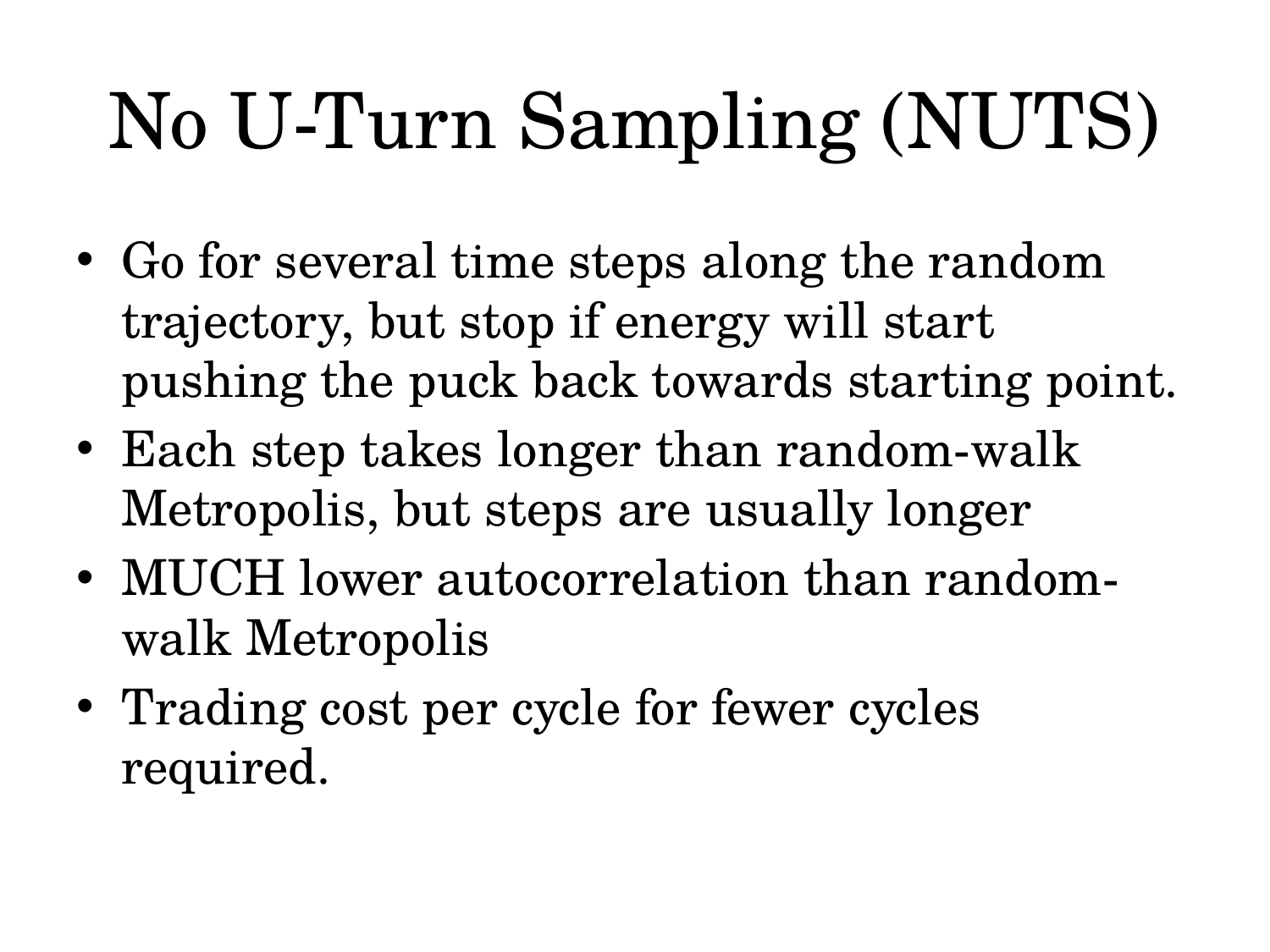

# No U-Turn Sampling (NUTS)
Go for several time steps along the random trajectory, but stop if energy will start pushing the puck back towards starting point.
Each step takes longer than random-walk Metropolis, but steps are usually longer
MUCH lower autocorrelation than random-walk Metropolis
Trading cost per cycle for fewer cycles required.